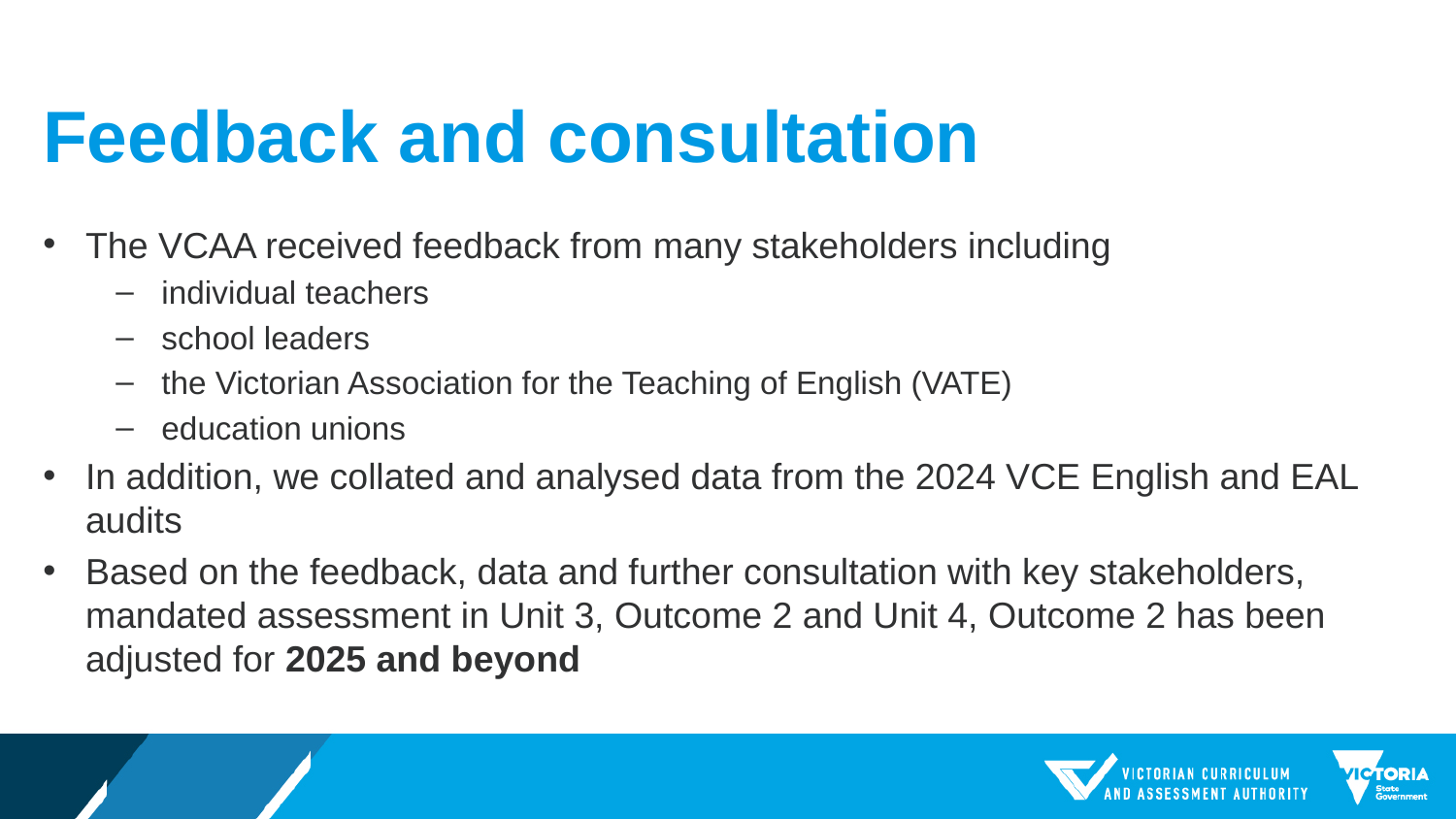

# Feedback and consultation
The VCAA received feedback from many stakeholders including
individual teachers
school leaders
the Victorian Association for the Teaching of English (VATE)
education unions
In addition, we collated and analysed data from the 2024 VCE English and EAL audits
Based on the feedback, data and further consultation with key stakeholders, mandated assessment in Unit 3, Outcome 2 and Unit 4, Outcome 2 has been adjusted for 2025 and beyond